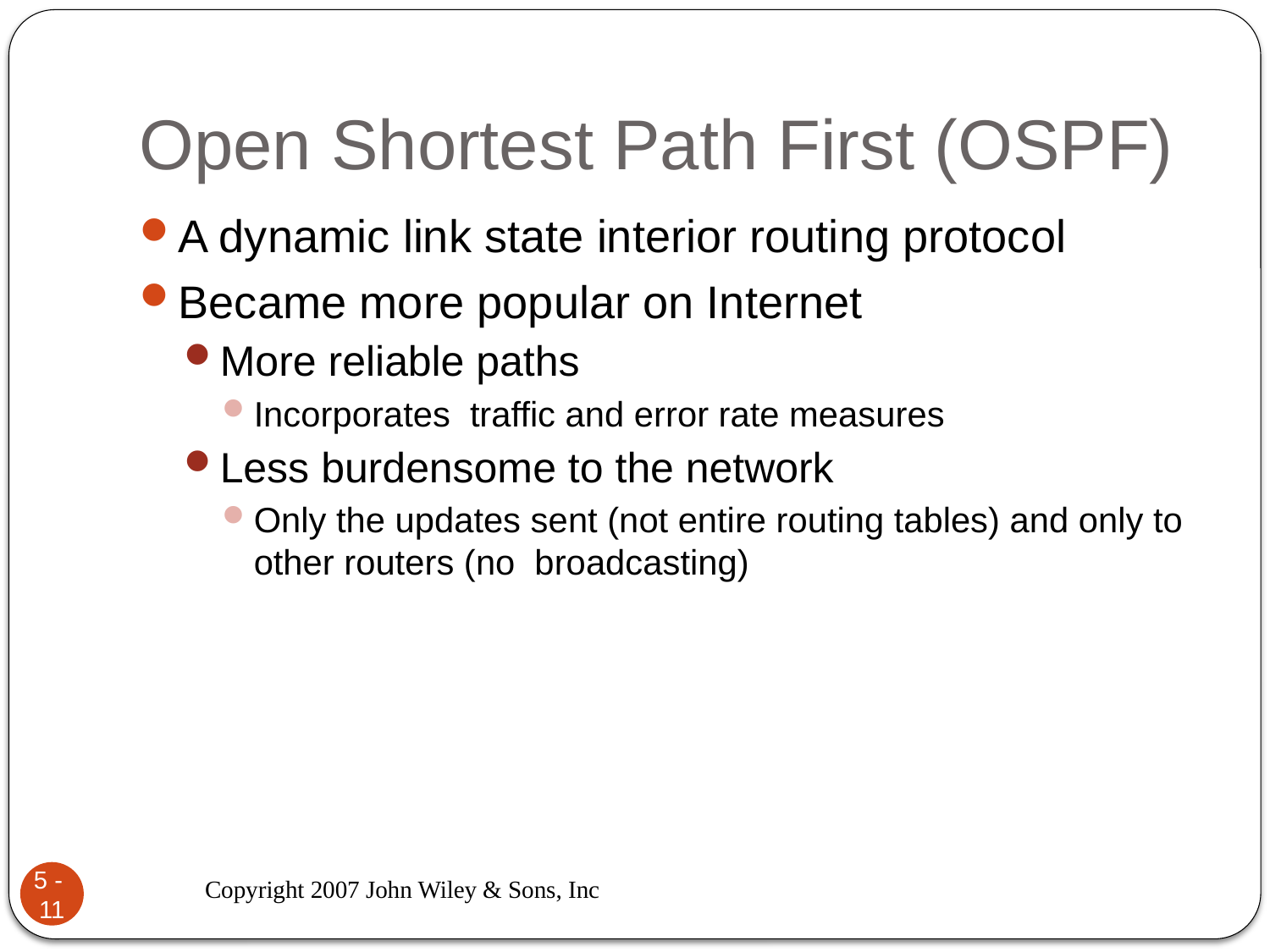

# Open Shortest Path First (OSPF)
A dynamic link state interior routing protocol
Became more popular on Internet
More reliable paths
Incorporates  traffic and error rate measures
Less burdensome to the network
Only the updates sent (not entire routing tables) and only to other routers (no  broadcasting)

Copyright 2007 John Wiley & Sons, Inc
5 - 11